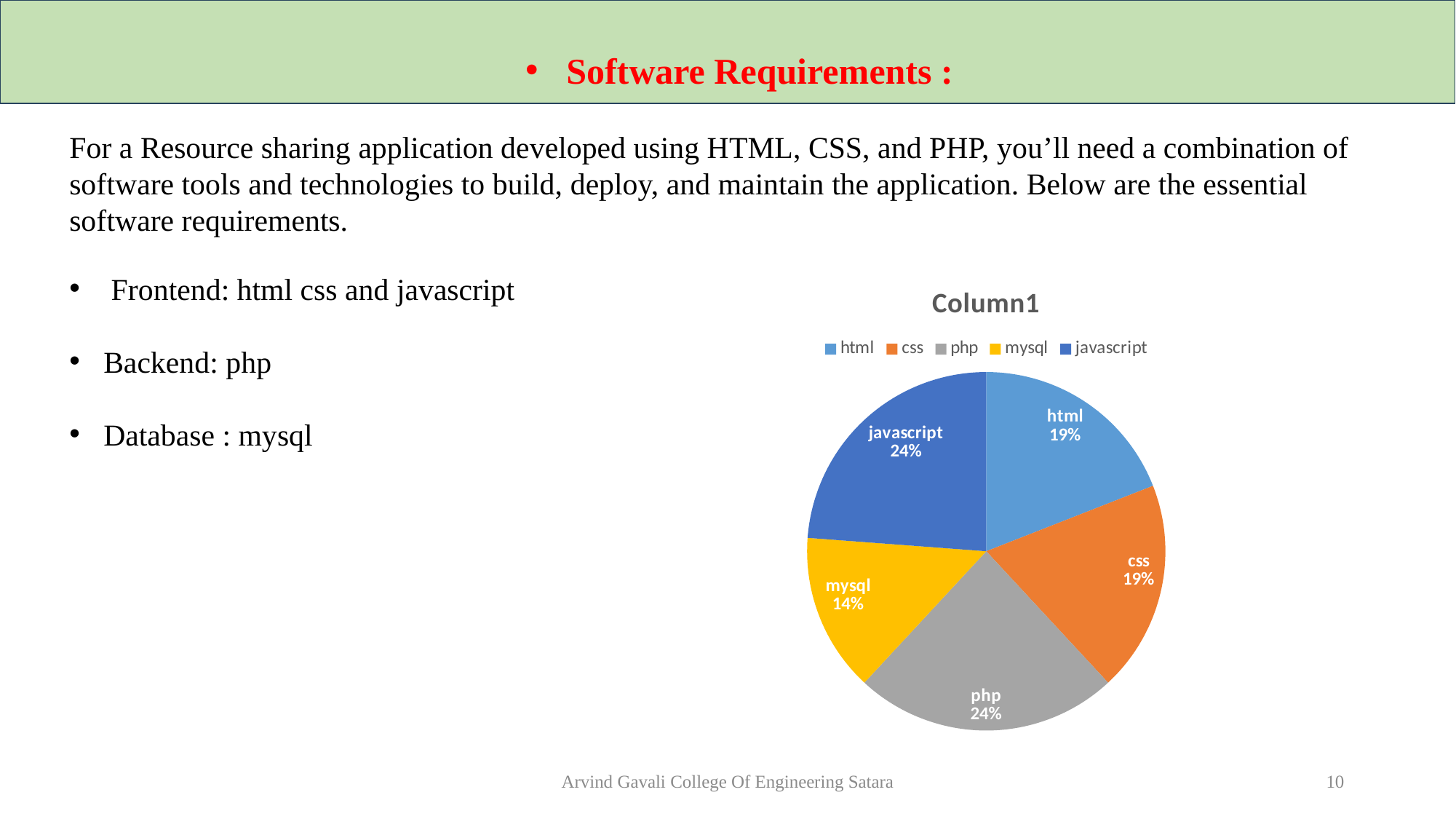

Software Requirements :

For a Resource sharing application developed using HTML, CSS, and PHP, you’ll need a combination of software tools and technologies to build, deploy, and maintain the application. Below are the essential software requirements.

 Frontend: html css and javascript

Backend: php

Database : mysql

### Chart:

| Category | Column1 |
|---|---|
| html | 40.0 |
| css | 40.0 |
| php | 50.0 |
| mysql | 30.0 |
| javascript | 50.0 |
Arvind Gavali College Of Engineering Satara
10